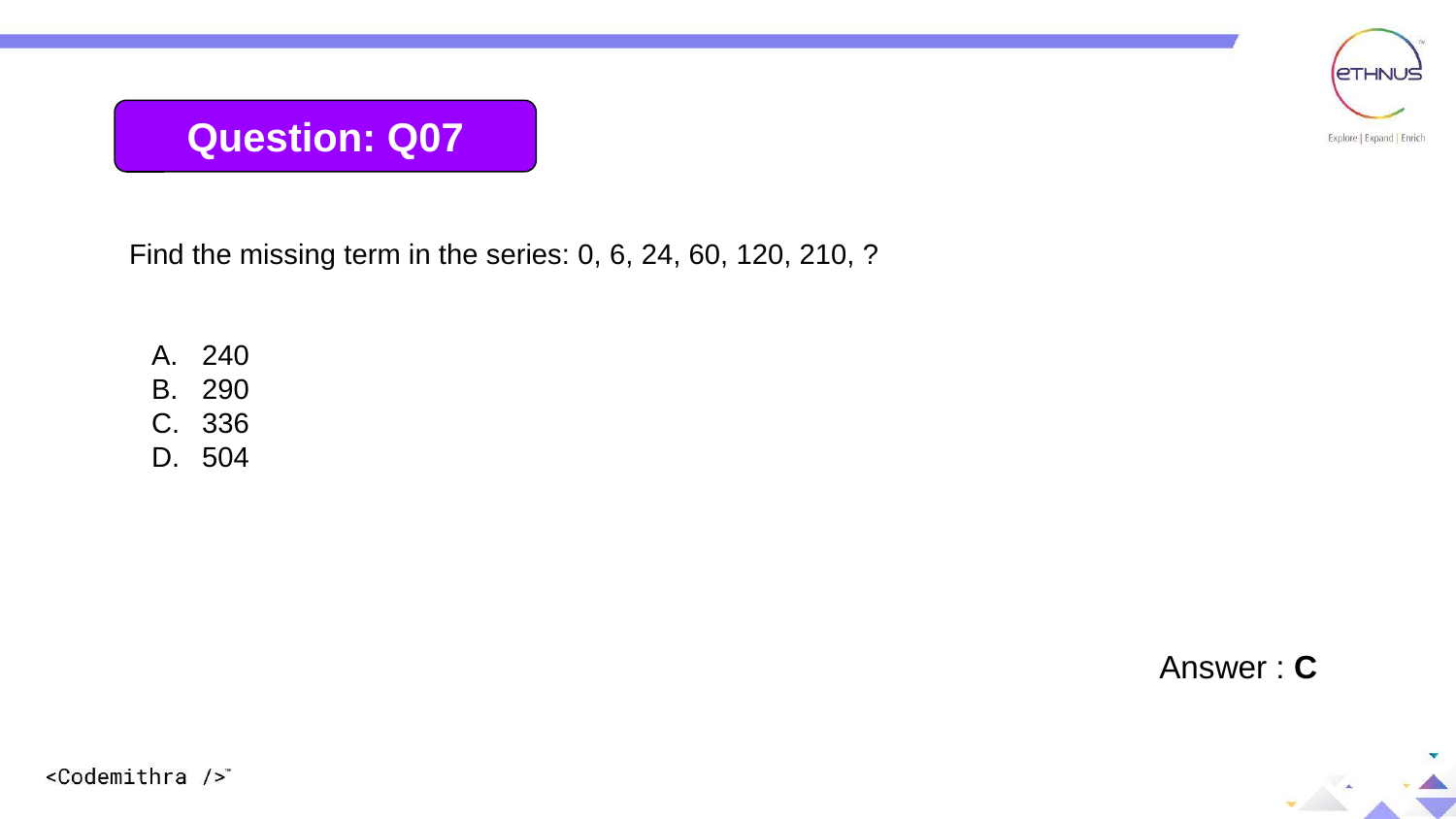

Question: Q07
Find the missing term in the series: 0, 6, 24, 60, 120, 210, ?

240
290
336
504
Answer : C